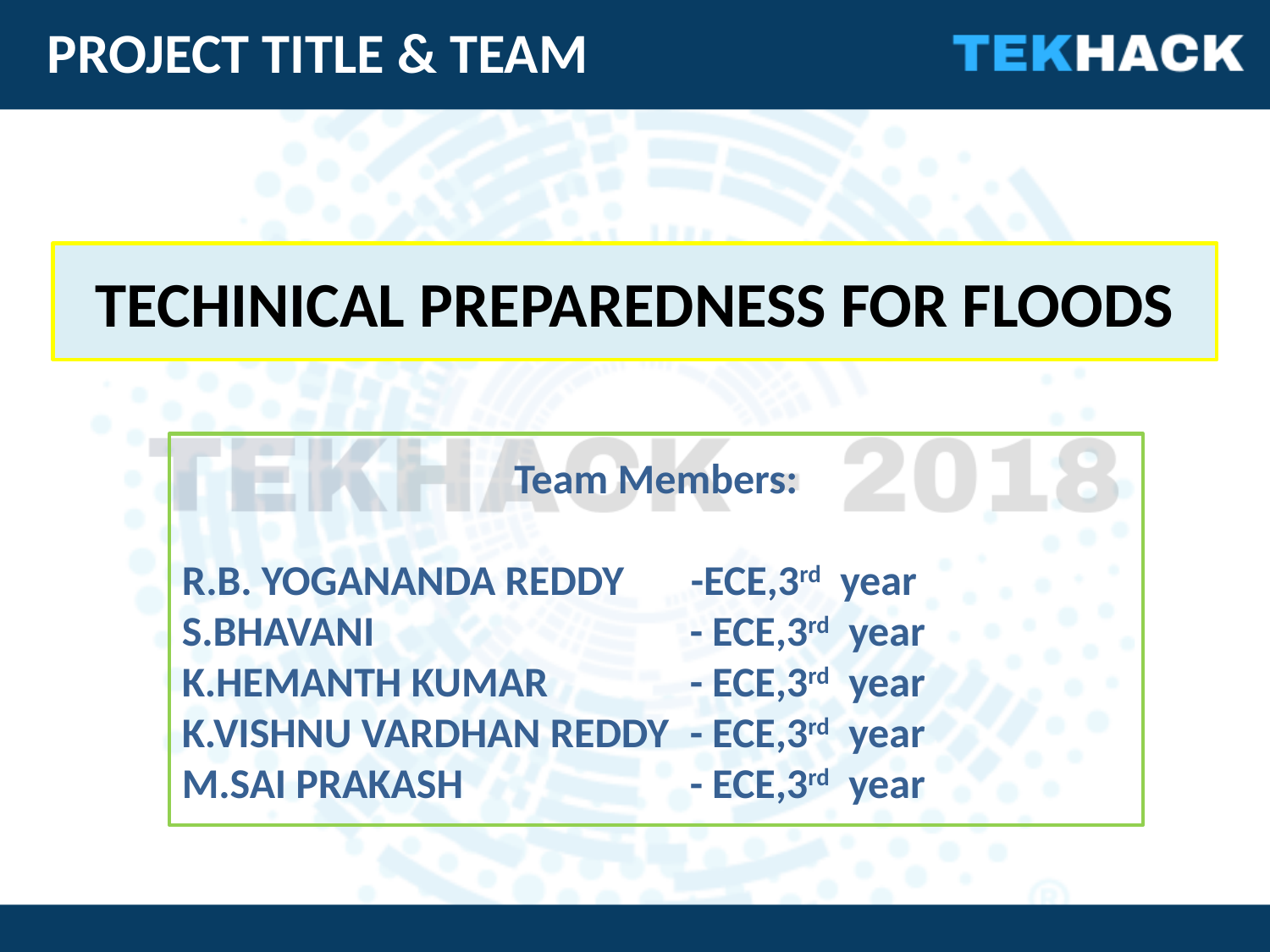

PROJECT TITLE & TEAM
TECHINICAL PREPAREDNESS FOR FLOODS
Team Members:

R.B. YOGANANDA REDDY       -ECE,3rd  year
S.BHAVANI			- ECE,3rd  year
K.HEMANTH KUMAR	 	- ECE,3rd  year
K.VISHNU VARDHAN REDDY	- ECE,3rd  year
M.SAI PRAKASH		- ECE,3rd  year